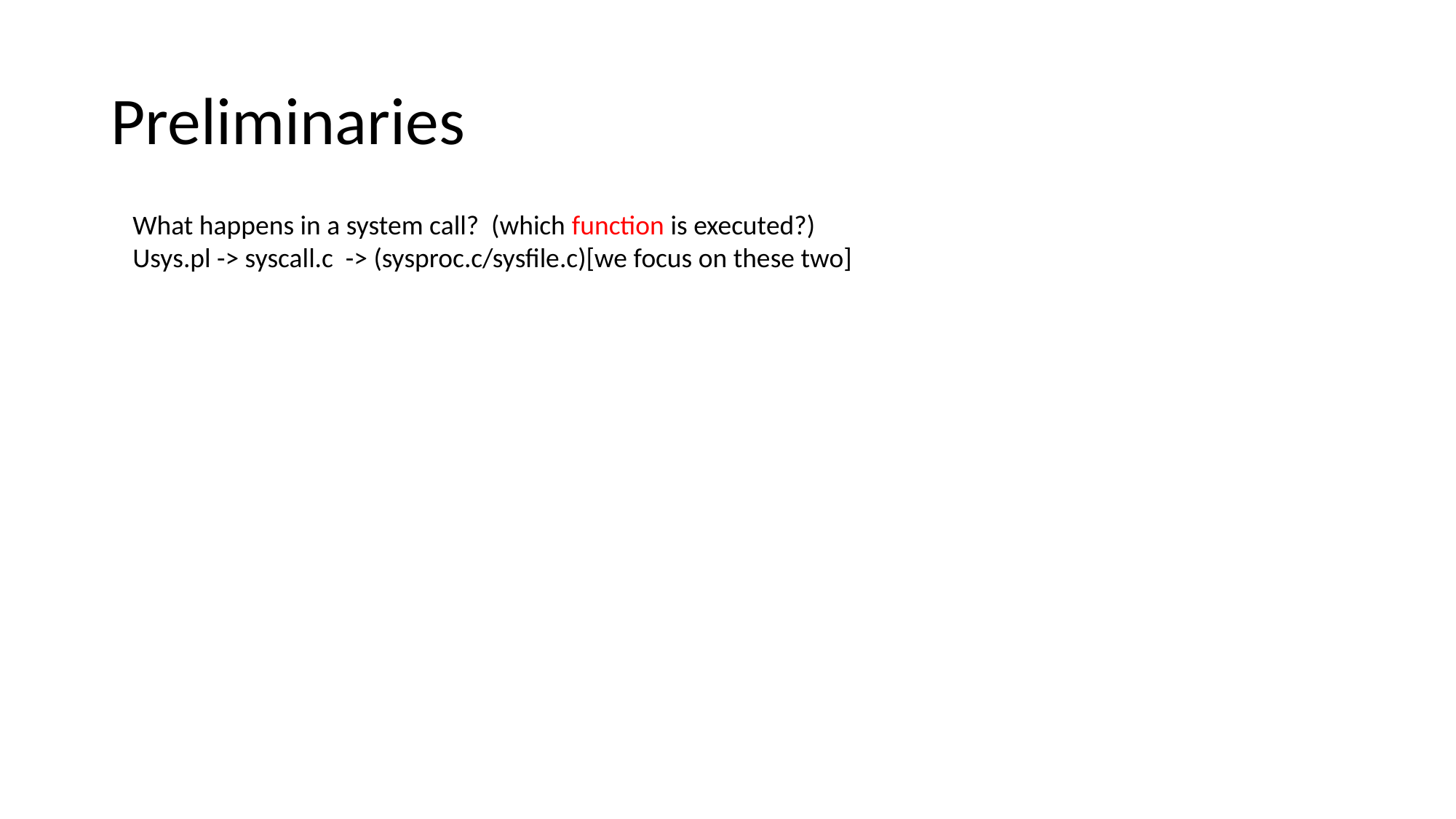

# Preliminaries
What happens in a system call?  (which function is executed?)
Usys.pl -> syscall.c  -> (sysproc.c/sysfile.c)[we focus on these two]